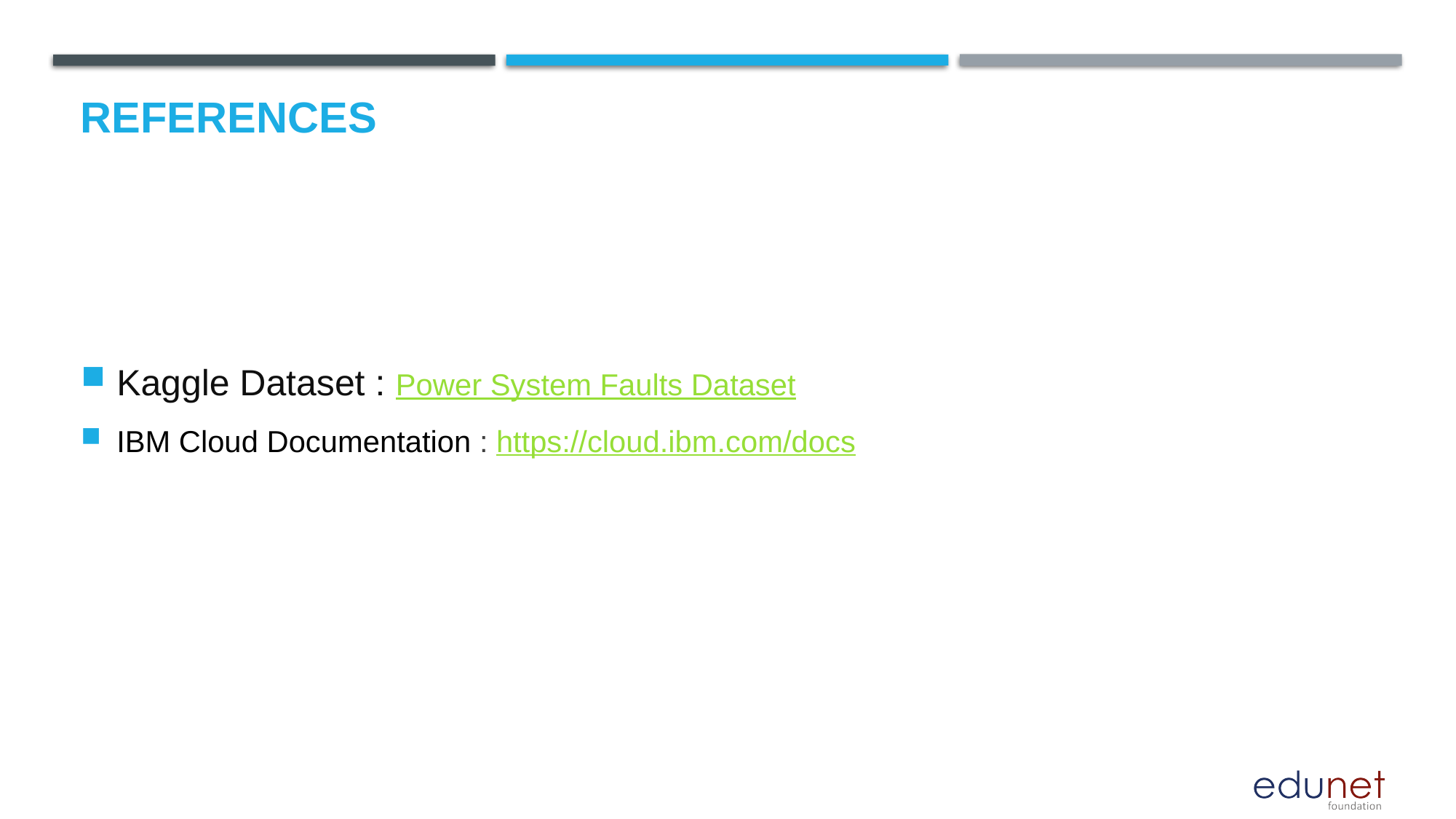

# References
Kaggle Dataset : Power System Faults Dataset
IBM Cloud Documentation : https://cloud.ibm.com/docs